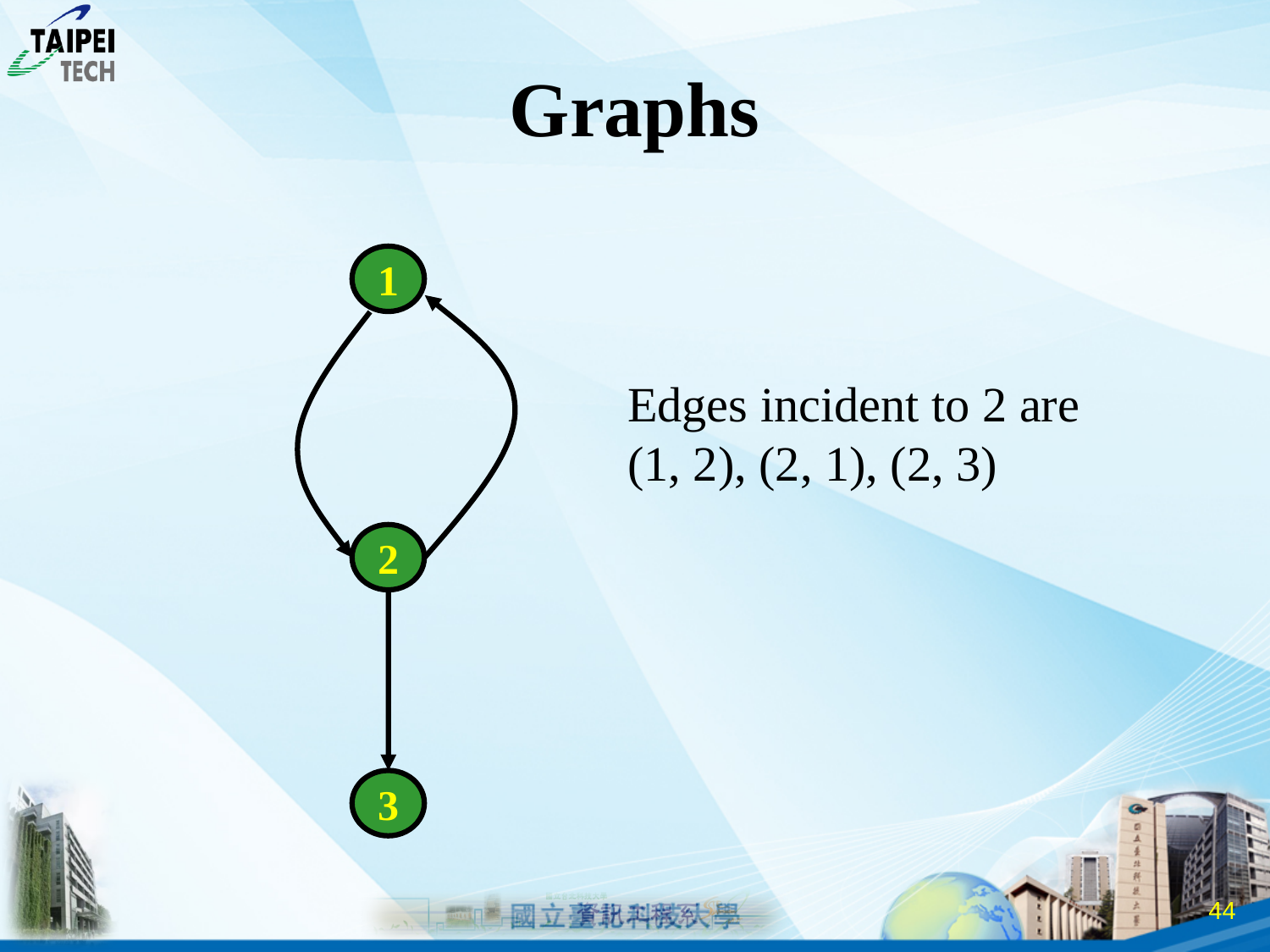

# Graphs
1

2

3
Edges incident to 2 are
(1, 2), (2, 1), (2, 3)
44